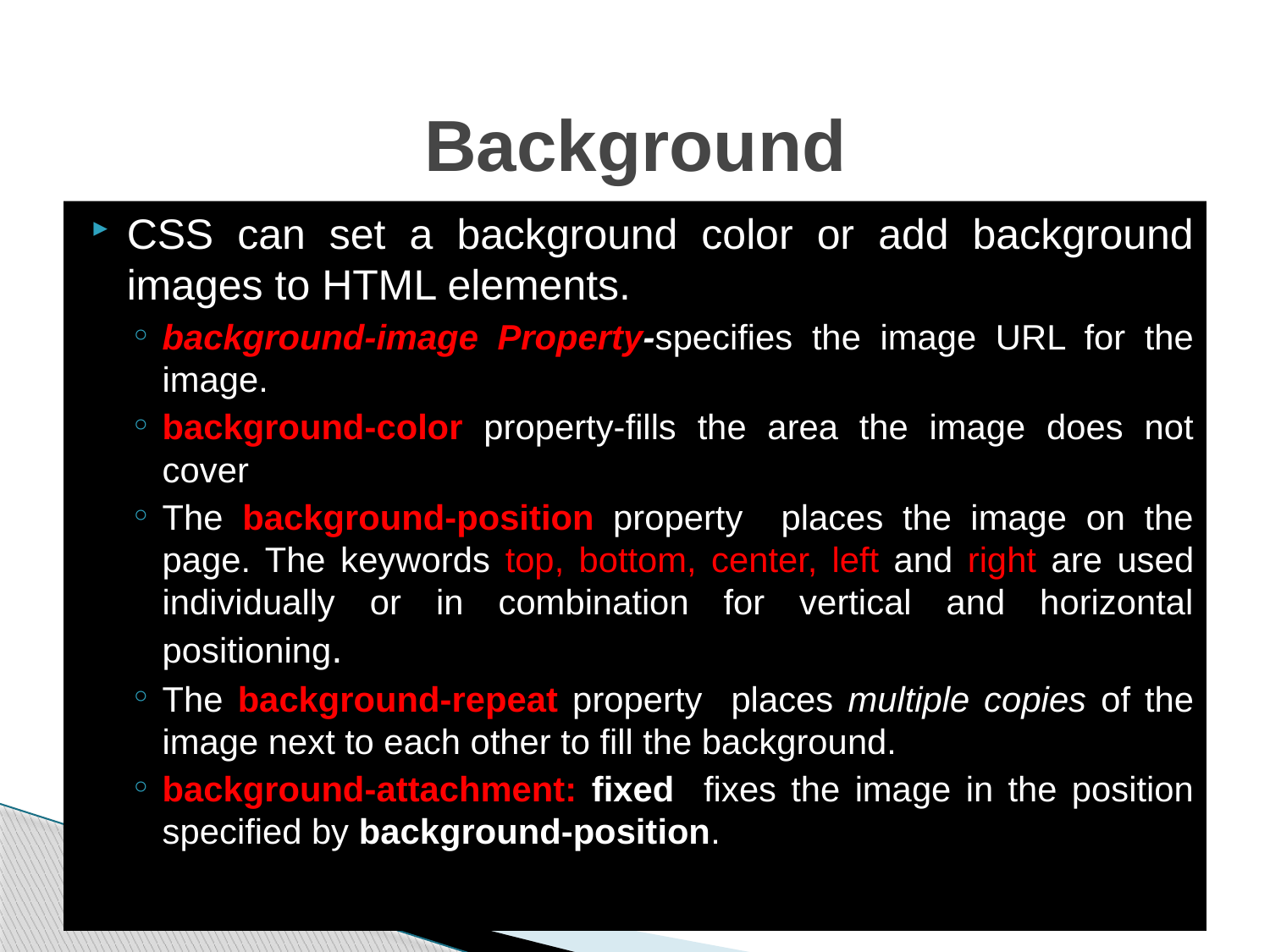

# Background
CSS can set a background color or add background images to HTML elements.
background-image Property-specifies the image URL for the image.
background-color property-fills the area the image does not cover
The background-position property  places the image on the page. The keywords top, bottom, center, left and right are used individually or in combination for vertical and horizontal positioning.
The background-repeat property  places multiple copies of the image next to each other to fill the background.
background-attachment: fixed  fixes the image in the position specified by background-position.